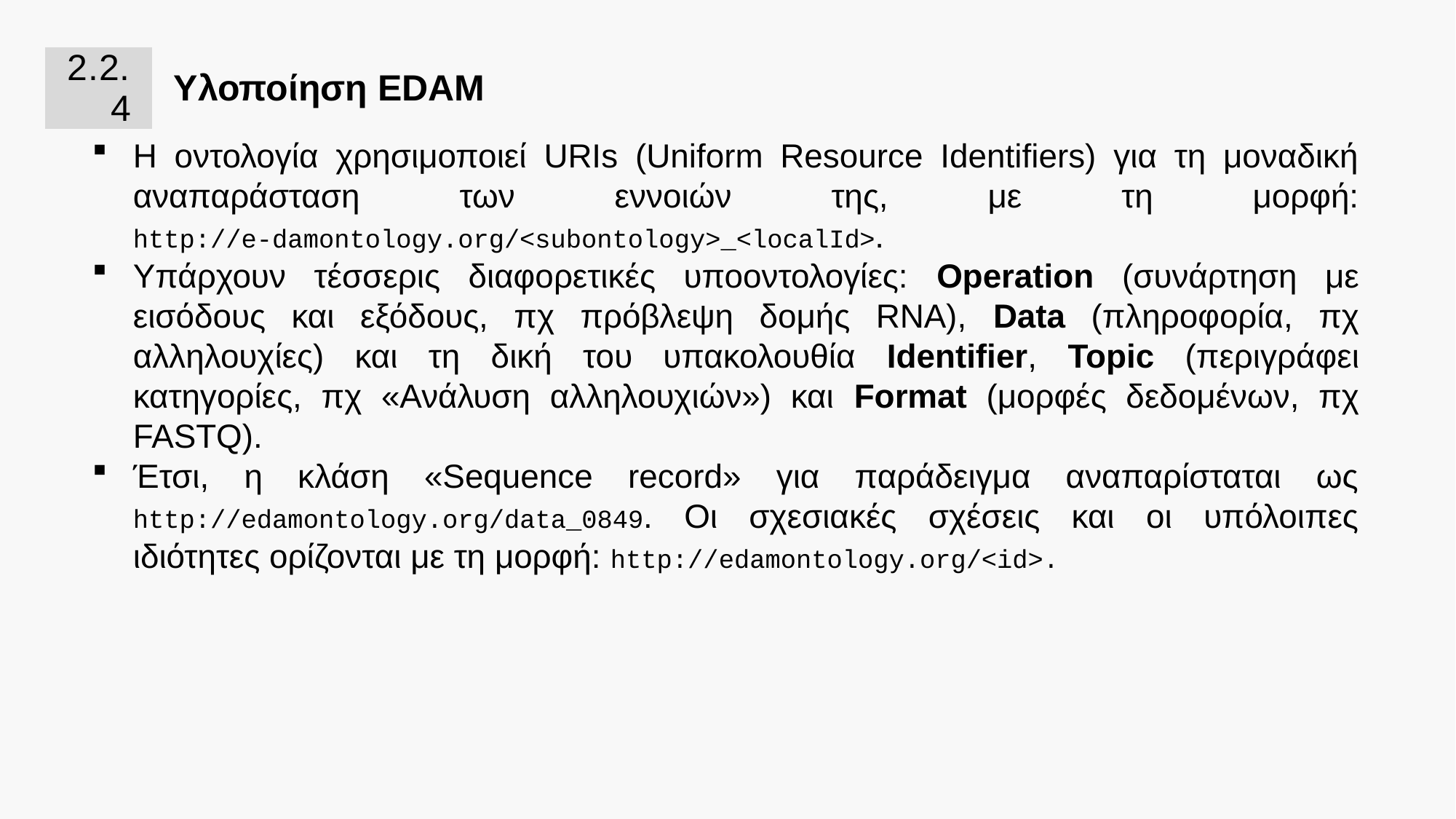

| 2.2.4 | Υλοποίηση EDAM |
| --- | --- |
Η οντολογία χρησιμοποιεί URIs (Uniform Resource Identifiers) για τη μοναδική αναπαράσταση των εννοιών της, με τη μορφή: http://e-damontology.org/<subontology>_<localId>.
Υπάρχουν τέσσερις διαφορετικές υποοντολογίες: Operation (συνάρτηση με εισόδους και εξόδους, πχ πρόβλεψη δομής RNA), Data (πληροφορία, πχ αλληλουχίες) και τη δική του υπακολουθία Identifier, Topic (περιγράφει κατηγορίες, πχ «Ανάλυση αλληλουχιών») και Format (μορφές δεδομένων, πχ FASTQ).
Έτσι, η κλάση «Sequence record» για παράδειγμα αναπαρίσταται ως http://edamontology.org/data_0849. Οι σχεσιακές σχέσεις και οι υπόλοιπες ιδιότητες ορίζονται με τη μορφή: http://edamontology.org/<id>.